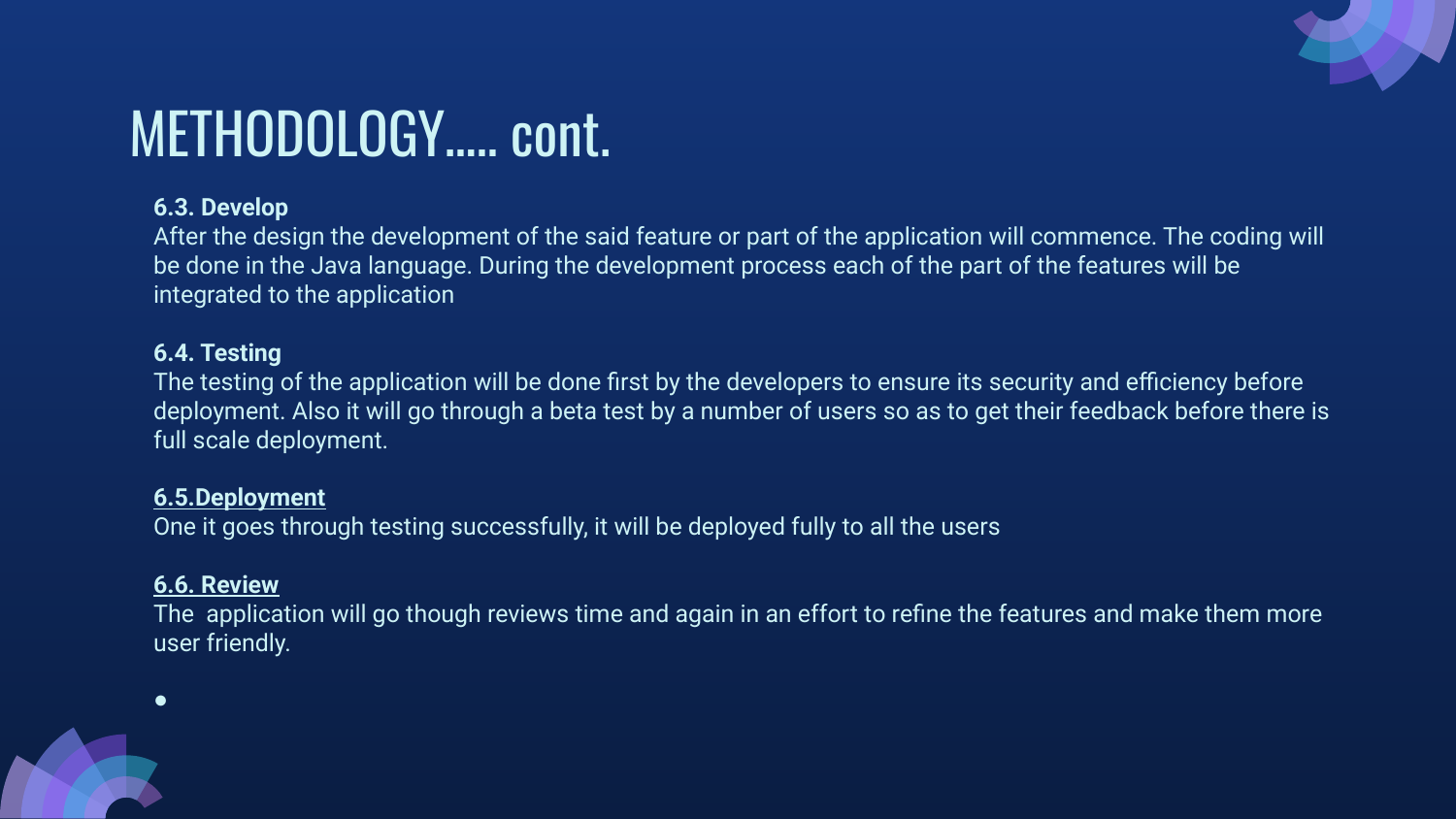

# METHODOLOGY….. cont.
6.3. Develop
After the design the development of the said feature or part of the application will commence. The coding will be done in the Java language. During the development process each of the part of the features will be integrated to the application

6.4. Testing
The testing of the application will be done first by the developers to ensure its security and efficiency before deployment. Also it will go through a beta test by a number of users so as to get their feedback before there is full scale deployment.

6.5.Deployment
One it goes through testing successfully, it will be deployed fully to all the users

6.6. Review
The  application will go though reviews time and again in an effort to refine the features and make them more user friendly.